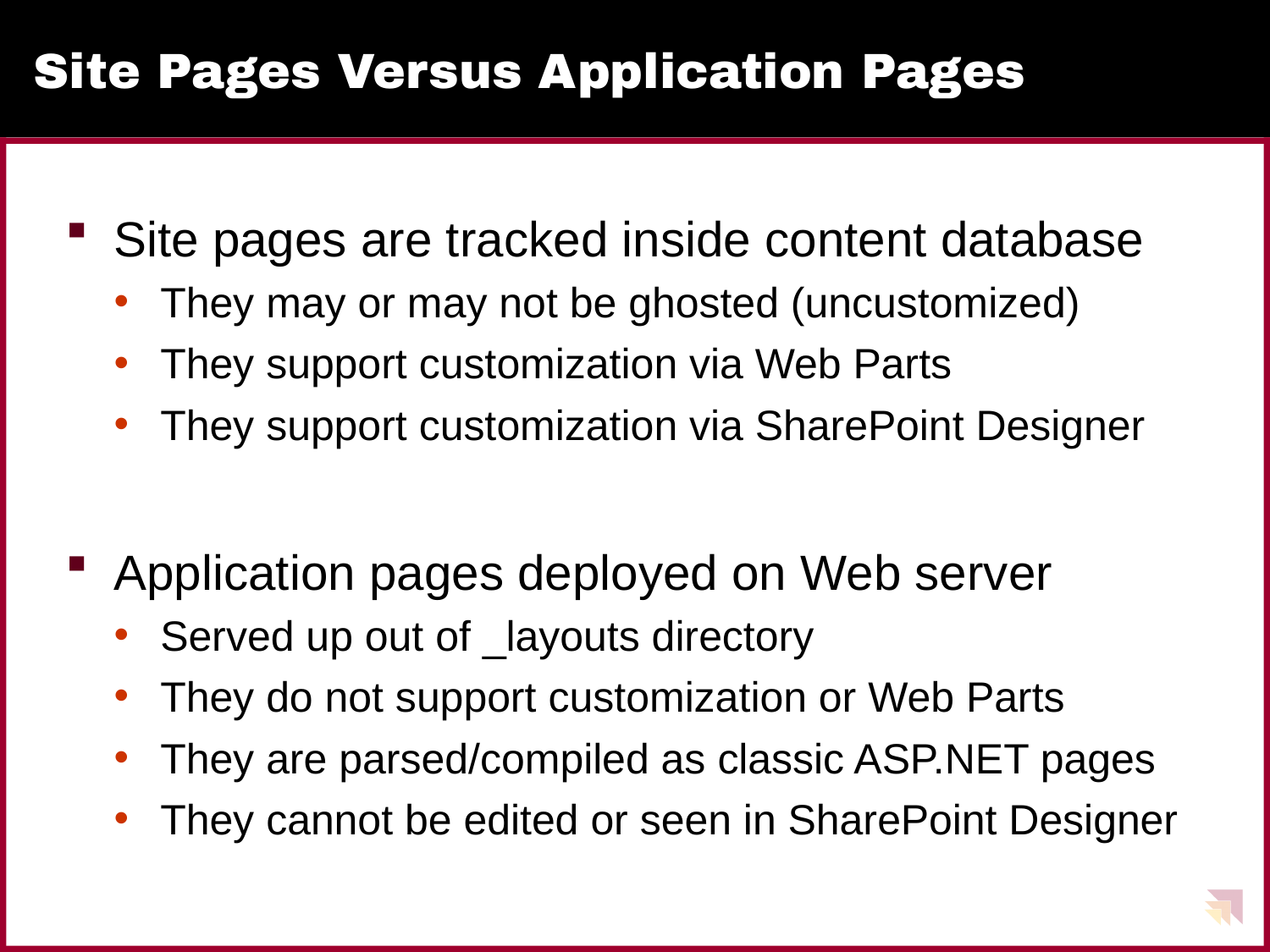

# Site Pages Versus Application Pages
Site pages are tracked inside content database
They may or may not be ghosted (uncustomized)
They support customization via Web Parts
They support customization via SharePoint Designer

Application pages deployed on Web server
Served up out of _layouts directory
They do not support customization or Web Parts
They are parsed/compiled as classic ASP.NET pages
They cannot be edited or seen in SharePoint Designer